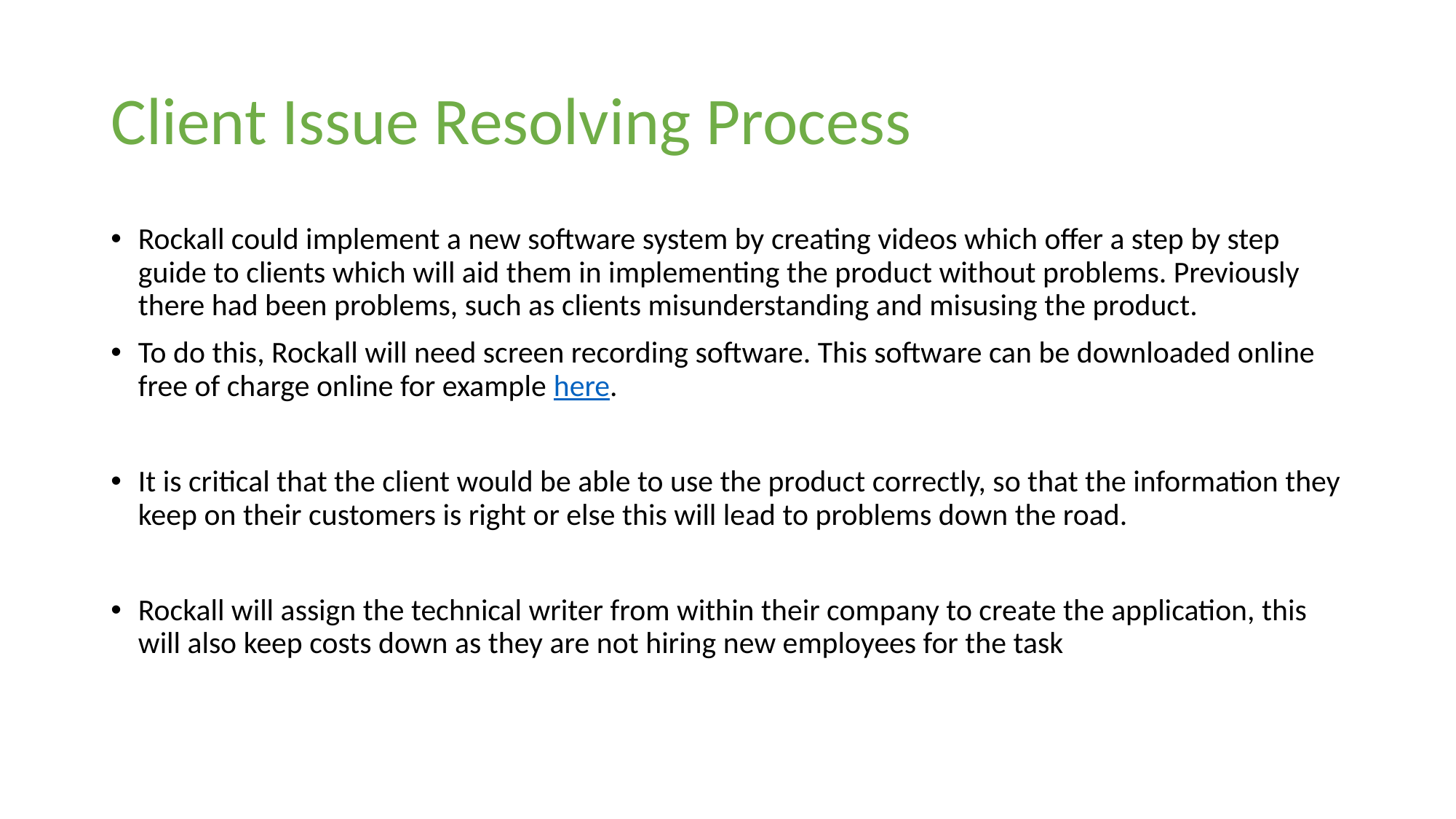

# Client Issue Resolving Process
Rockall could implement a new software system by creating videos which offer a step by step guide to clients which will aid them in implementing the product without problems. Previously there had been problems, such as clients misunderstanding and misusing the product.
To do this, Rockall will need screen recording software. This software can be downloaded online free of charge online for example here.

It is critical that the client would be able to use the product correctly, so that the information they keep on their customers is right or else this will lead to problems down the road.

Rockall will assign the technical writer from within their company to create the application, this will also keep costs down as they are not hiring new employees for the task